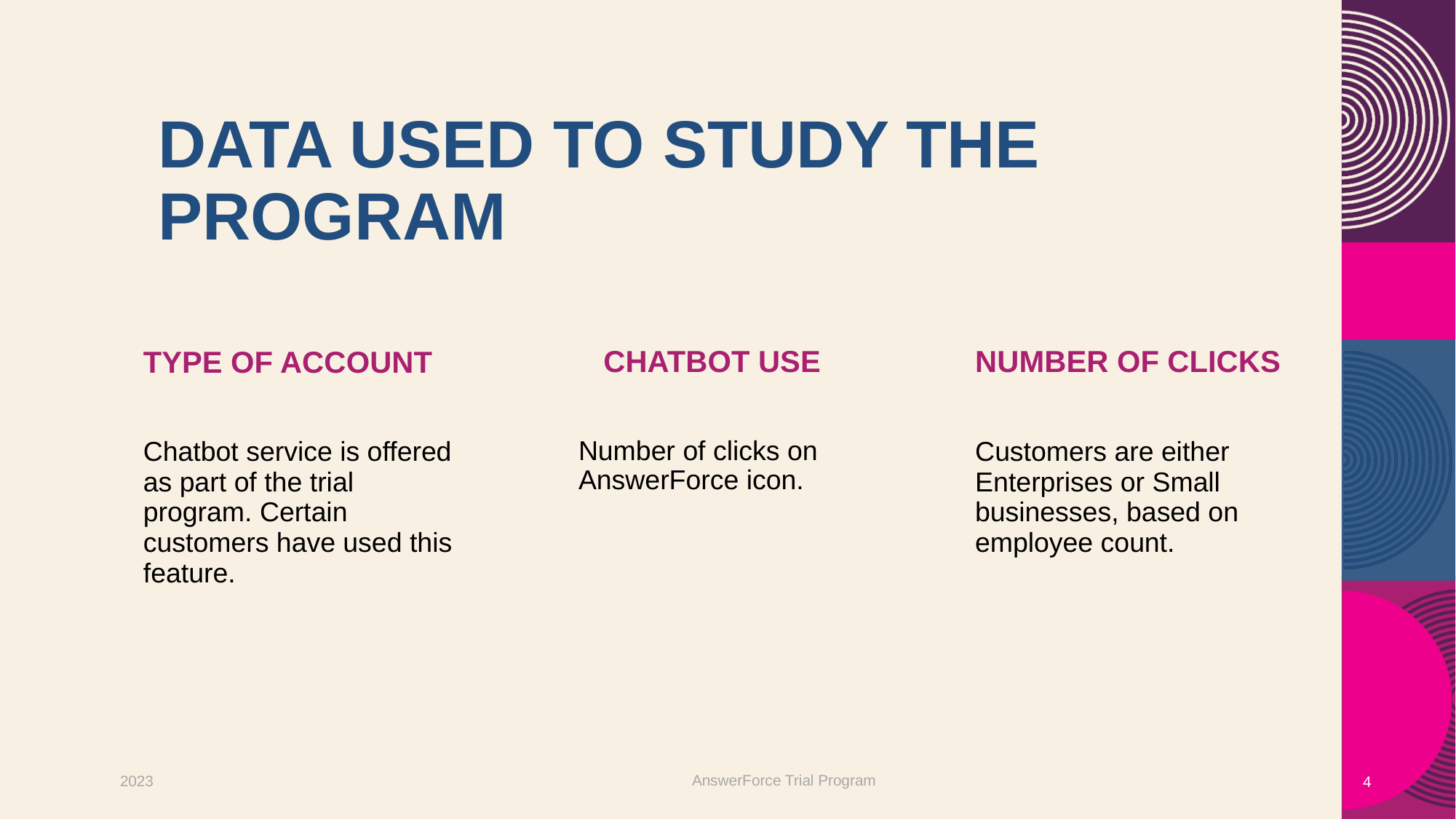

# data used to study the program
Chatbot use
Number of clicks
Type of account
Chatbot service is offered as part of the trial program. Certain customers have used this feature.
Customers are either Enterprises or Small businesses, based on employee count.
Number of clicks on AnswerForce icon.
AnswerForce Trial Program
2023
4